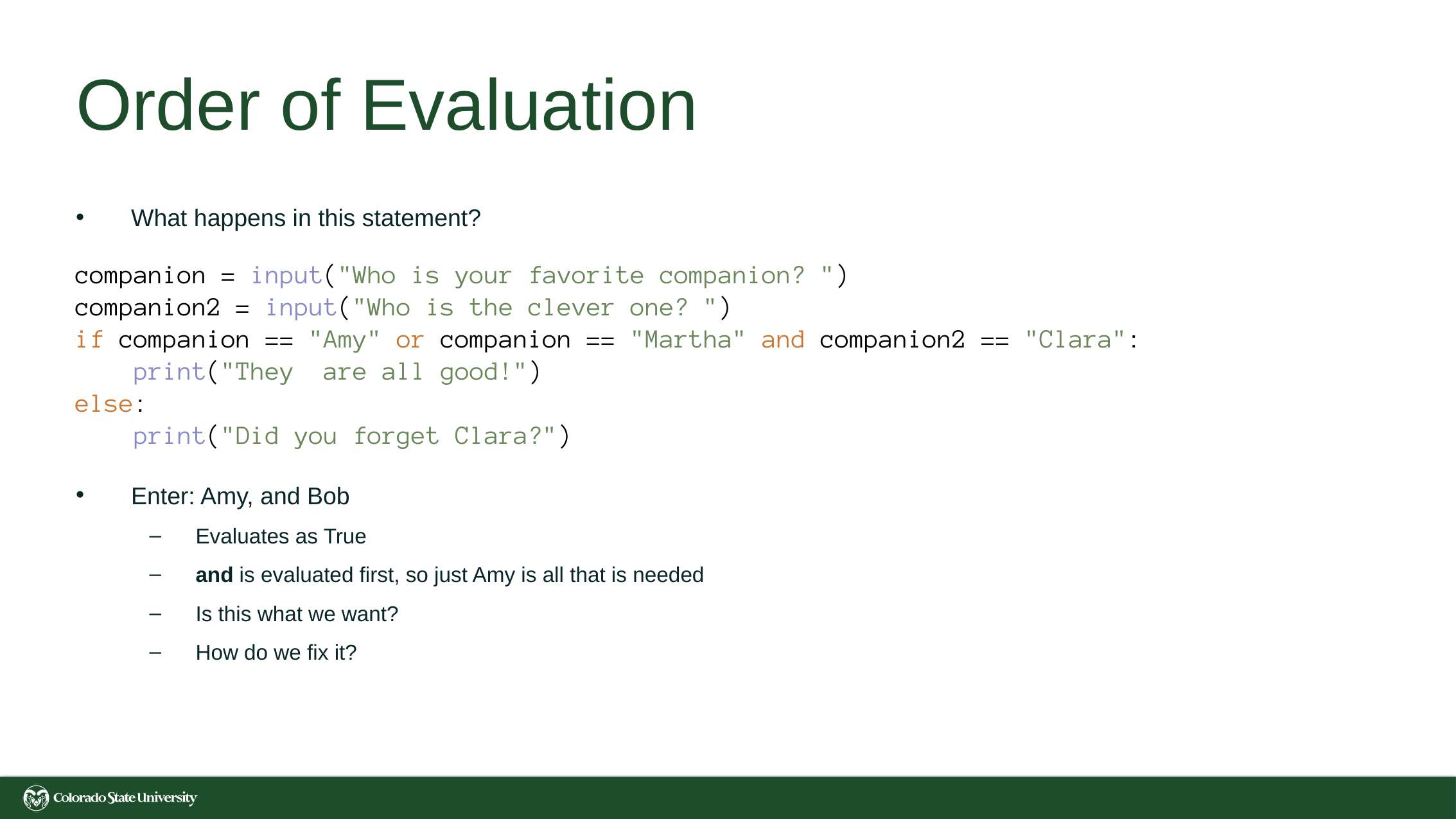

# Order of Evaluation
What happens in this statement?
companion = input("Who is your favorite companion? ")
companion2 = input("Who is the clever one? ")
if companion == "Amy" or companion == "Martha" and companion2 == "Clara":
    print("They  are all good!")
else:
    print("Did you forget Clara?")
Enter: Amy, and Bob
Evaluates as True
and is evaluated first, so just Amy is all that is needed
Is this what we want?
How do we fix it?